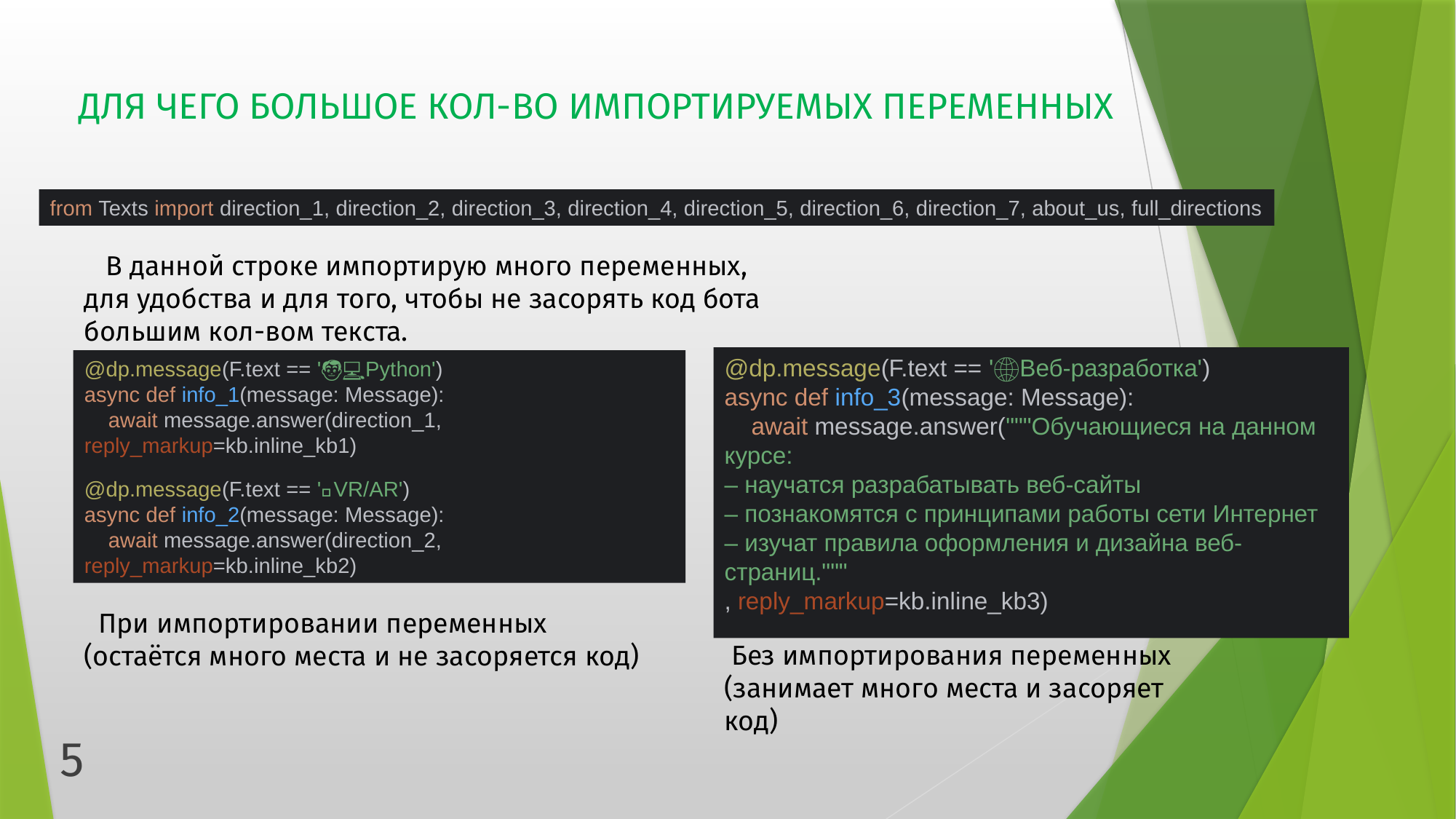

# ДЛЯ ЧЕГО БОЛЬШОЕ КОЛ-ВО ИМПОРТИРУЕМЫХ ПЕРЕМЕННЫХ
from Texts import direction_1, direction_2, direction_3, direction_4, direction_5, direction_6, direction_7, about_us, full_directions
   В данной строке импортирую много переменных, для удобства и для того, чтобы не засорять код бота большим кол-вом текста.
@dp.message(F.text == '👨‍💻Python')
async def info_1(message: Message):
    await message.answer(direction_1, reply_markup=kb.inline_kb1)

@dp.message(F.text == '🥽VR/AR')
async def info_2(message: Message):
    await message.answer(direction_2, reply_markup=kb.inline_kb2)
@dp.message(F.text == '🌐Веб-разработка')
async def info_3(message: Message):
    await message.answer("""Обучающиеся на данном курсе:
– научатся разрабатывать веб-сайты
– познакомятся с принципами работы сети Интернет
– изучат правила оформления и дизайна веб-страниц."""
, reply_markup=kb.inline_kb3)

  При импортировании переменных (остаётся много места и не засоряется код)
 Без импортирования переменных
(занимает много места и засоряет код)
5